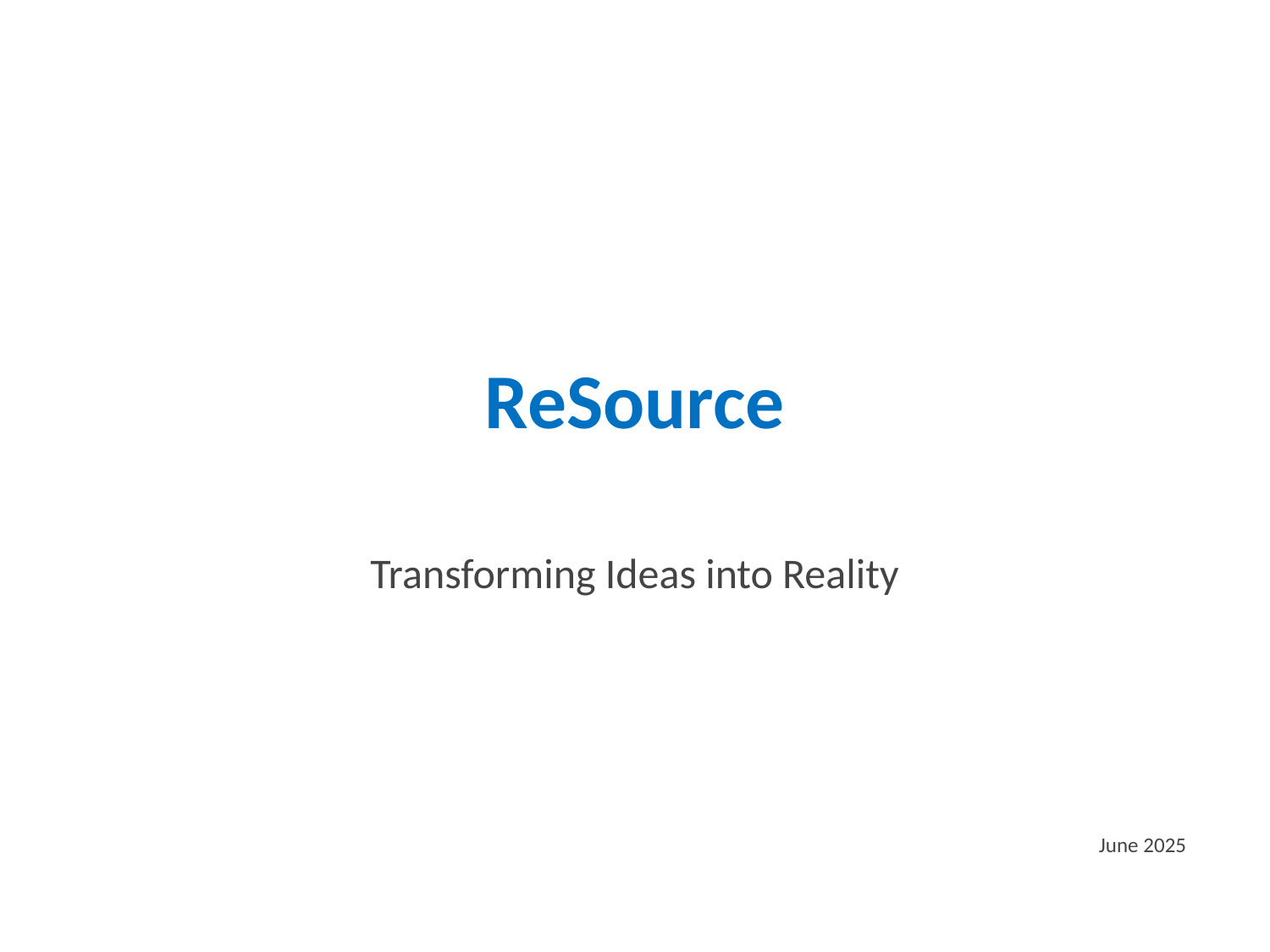

# ReSource
Transforming Ideas into Reality
June 2025